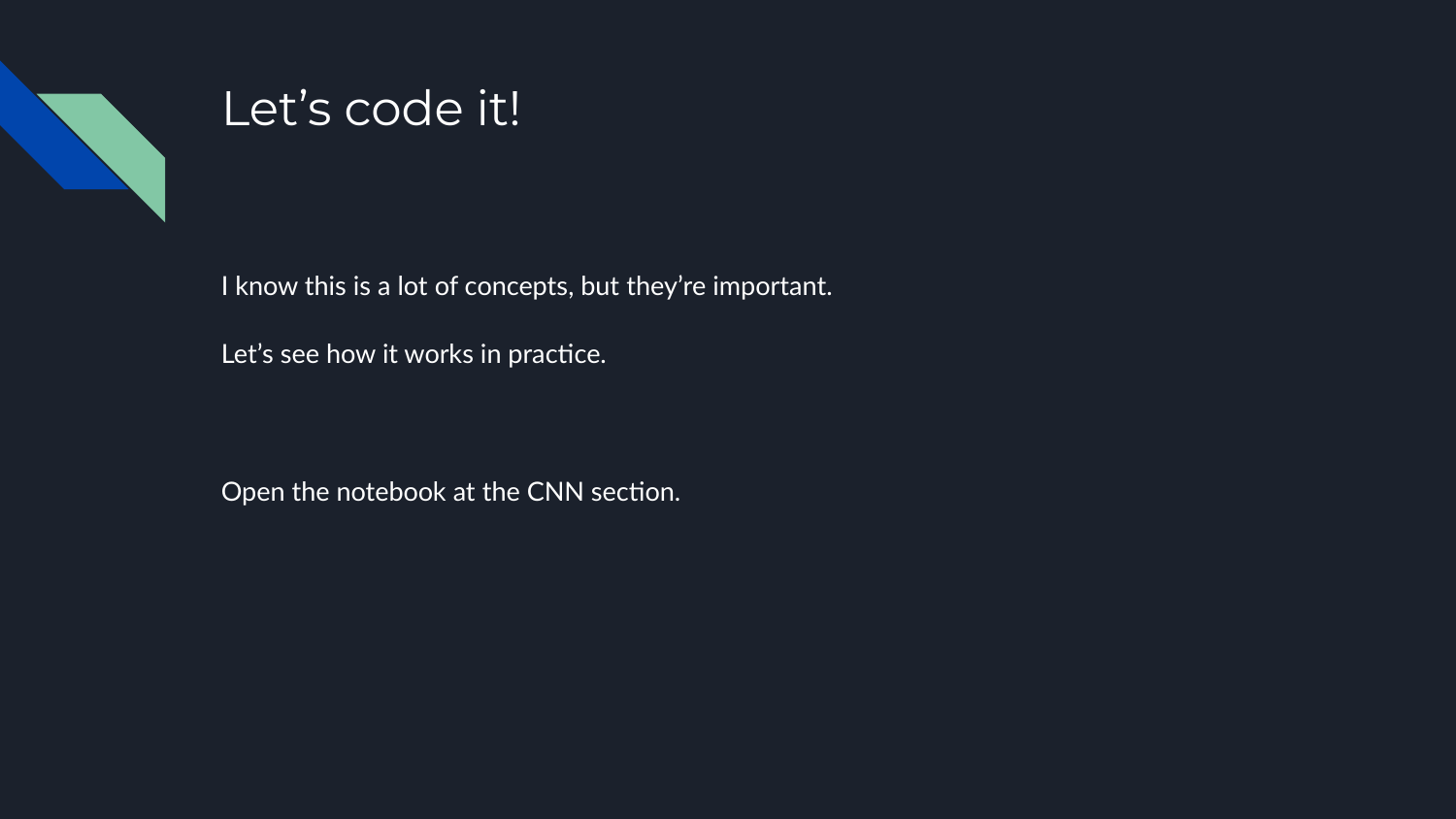

# Let’s code it!
I know this is a lot of concepts, but they’re important.
Let’s see how it works in practice.

Open the notebook at the CNN section.